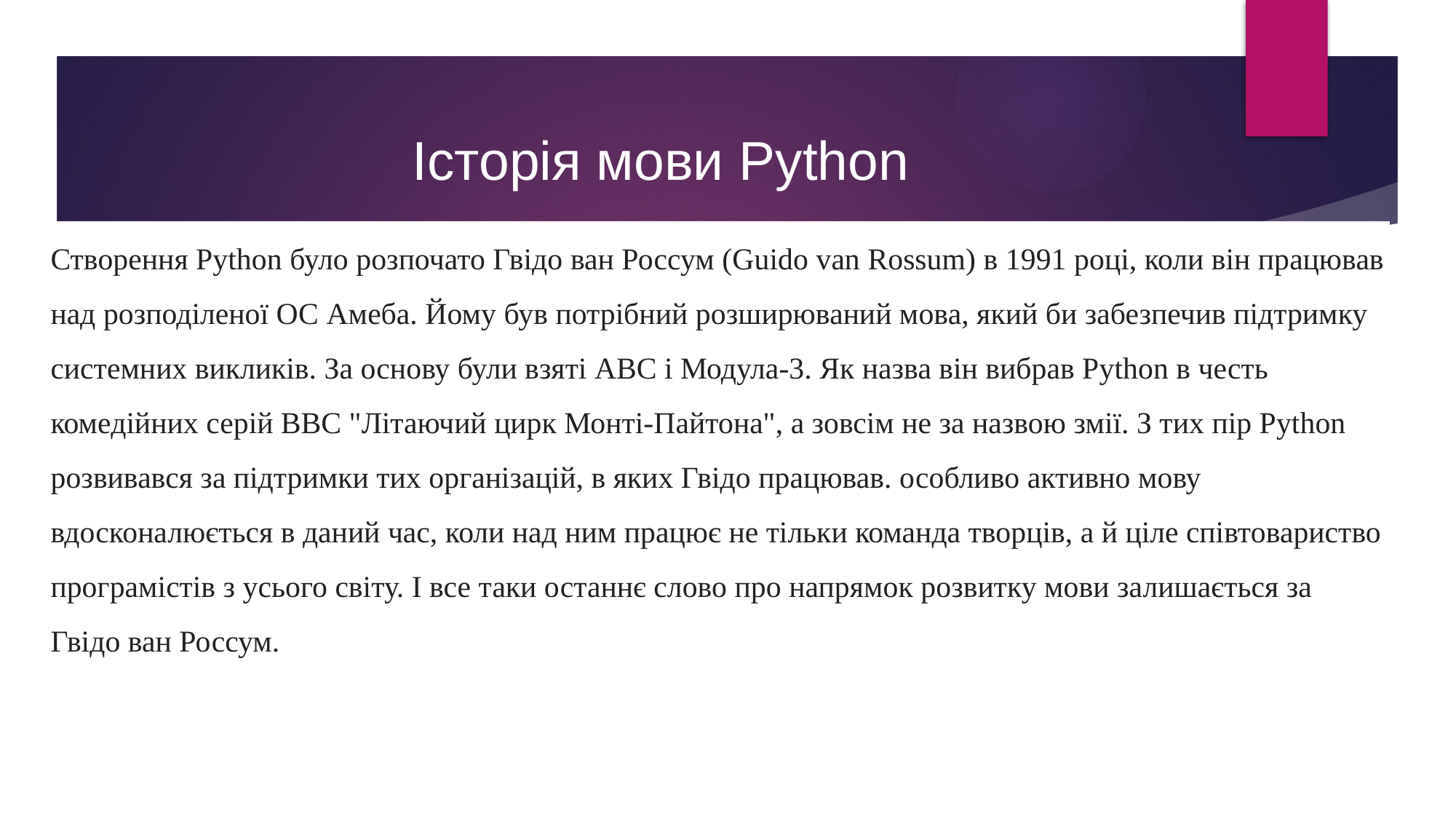

# Історія мови Python
Створення Python було розпочато Гвідо ван Россум (Guido van Rossum) в 1991 році, коли він працював над розподіленої ОС Амеба. Йому був потрібний розширюваний мова, який би забезпечив підтримку системних викликів. За основу були взяті ABC і Модула-3. Як назва він вибрав Python в честь комедійних серій BBC "Літаючий цирк Монті-Пайтона", а зовсім не за назвою змії. З тих пір Python розвивався за підтримки тих організацій, в яких Гвідо працював. особливо активно мову вдосконалюється в даний час, коли над ним працює не тільки команда творців, а й ціле співтовариство програмістів з усього світу. І все таки останнє слово про напрямок розвитку мови залишається за Гвідо ван Россум.